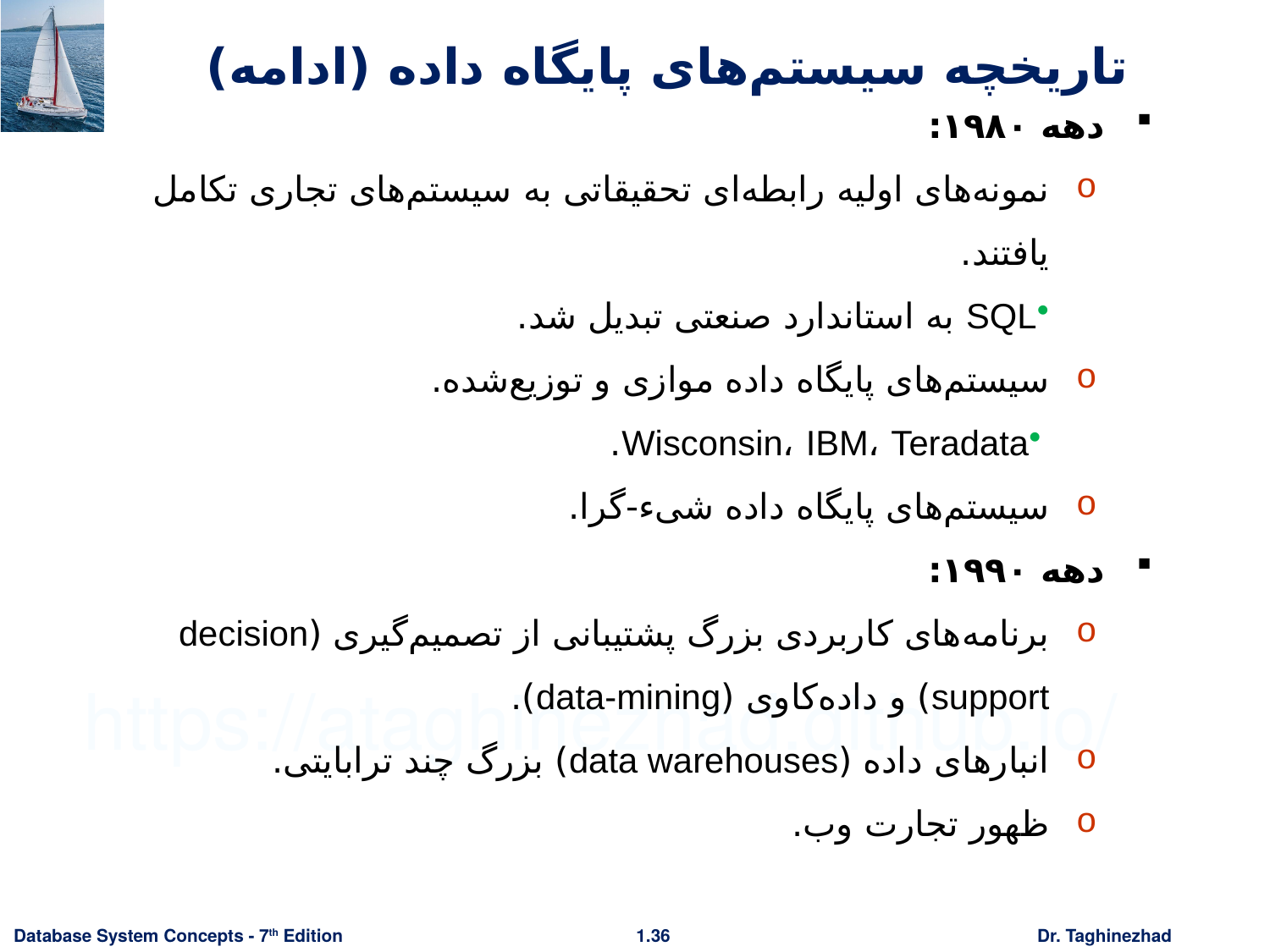

# تاریخچه سیستم‌های پایگاه داده (ادامه)
دهه ۱۹۸۰:
نمونه‌های اولیه رابطه‌ای تحقیقاتی به سیستم‌های تجاری تکامل یافتند.
SQL به استاندارد صنعتی تبدیل شد.
سیستم‌های پایگاه داده موازی و توزیع‌شده.
Wisconsin، IBM، Teradata.
سیستم‌های پایگاه داده شیء-گرا.
دهه ۱۹۹۰:
برنامه‌های کاربردی بزرگ پشتیبانی از تصمیم‌گیری (decision support) و داده‌کاوی (data-mining).
انبارهای داده (data warehouses) بزرگ چند ترابایتی.
ظهور تجارت وب.